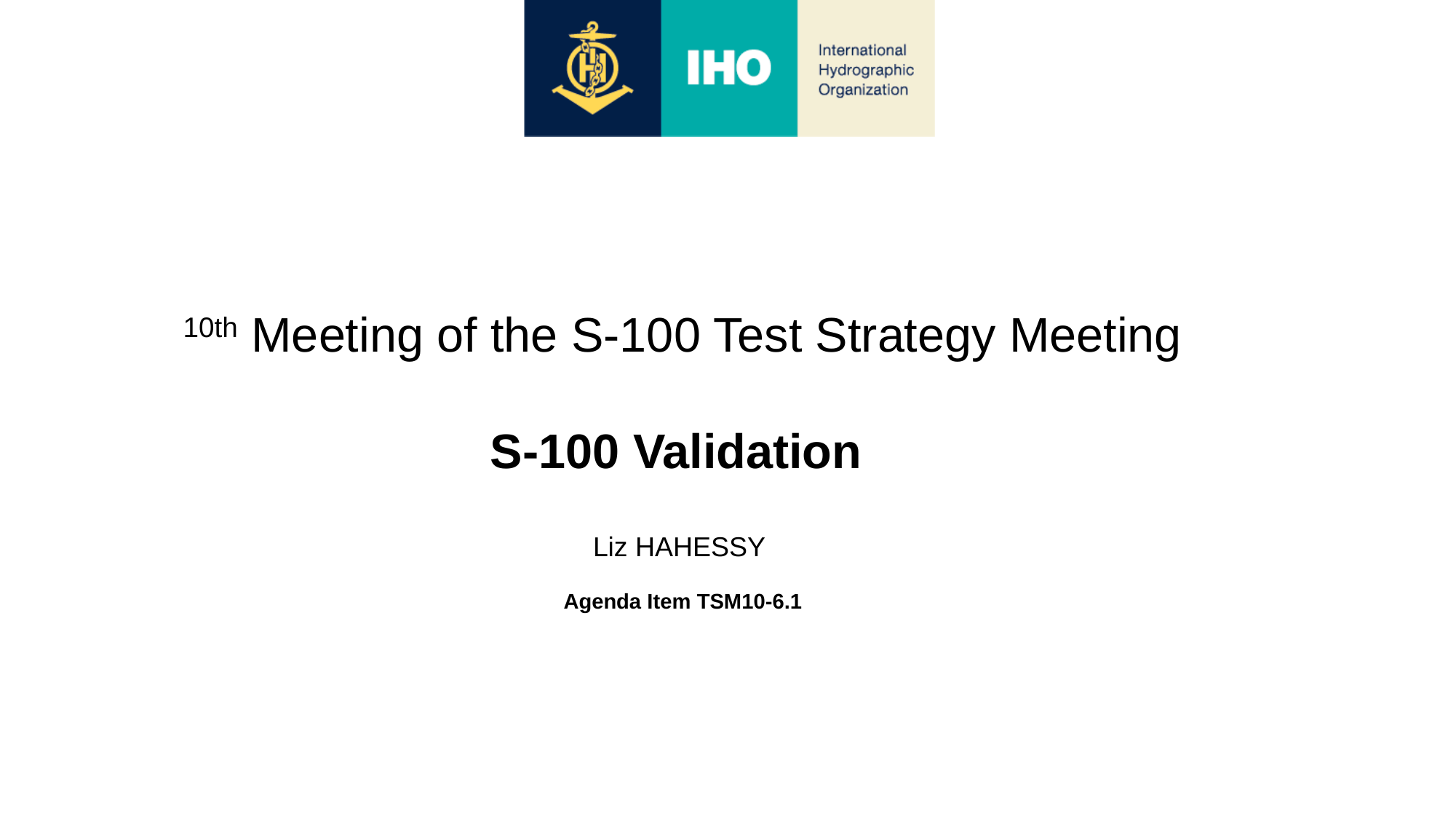

10th Meeting of the S-100 Test Strategy Meeting

S-100 Validation

Liz HAHESSY
Agenda Item TSM10-6.1